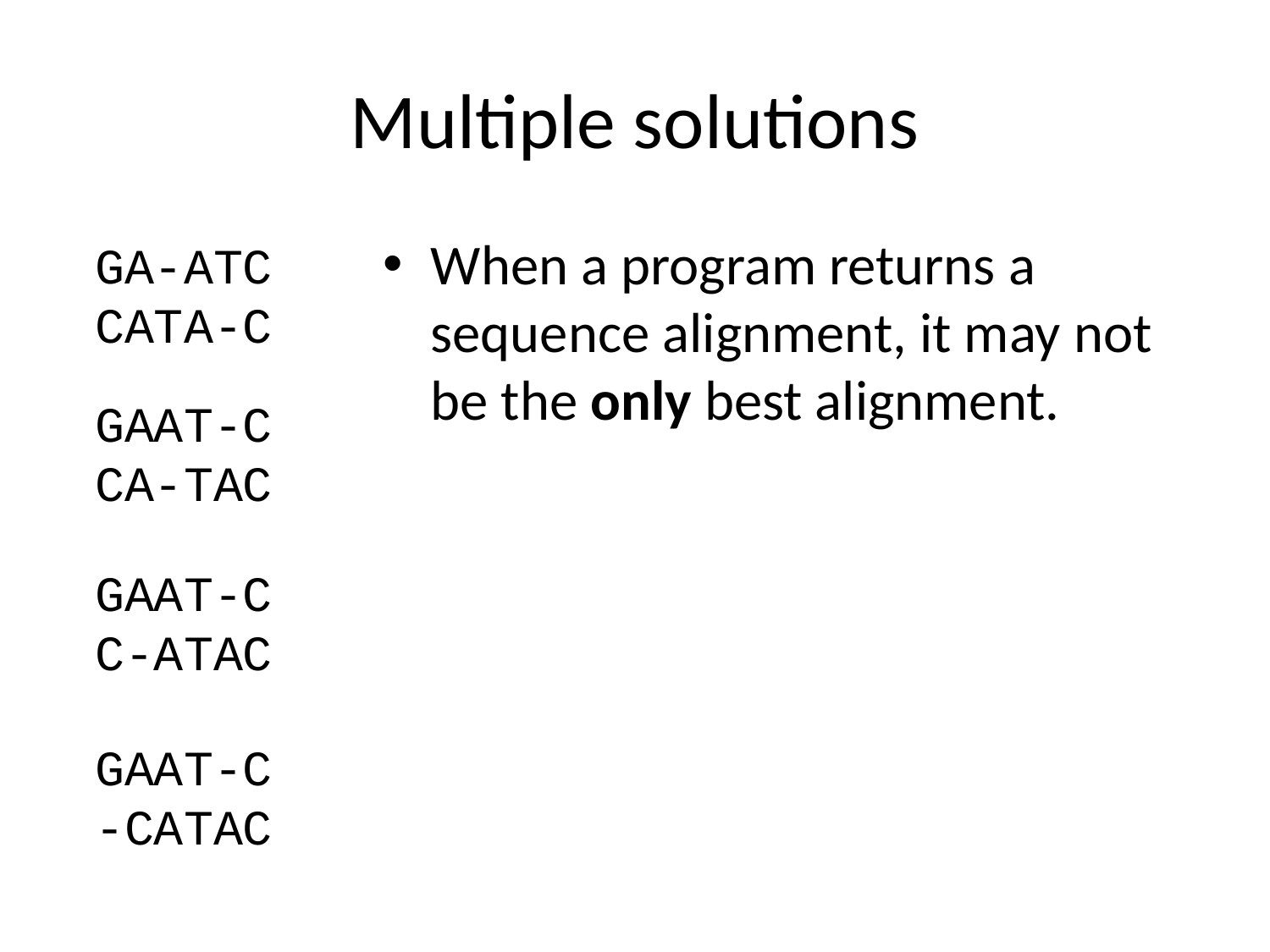

# Multiple solutions
When a program returns a sequence alignment, it may not be the only best alignment.
GA-ATC
CATA-C
GAAT-C
CA-TAC
GAAT-C
C-ATAC
GAAT-C
-CATAC